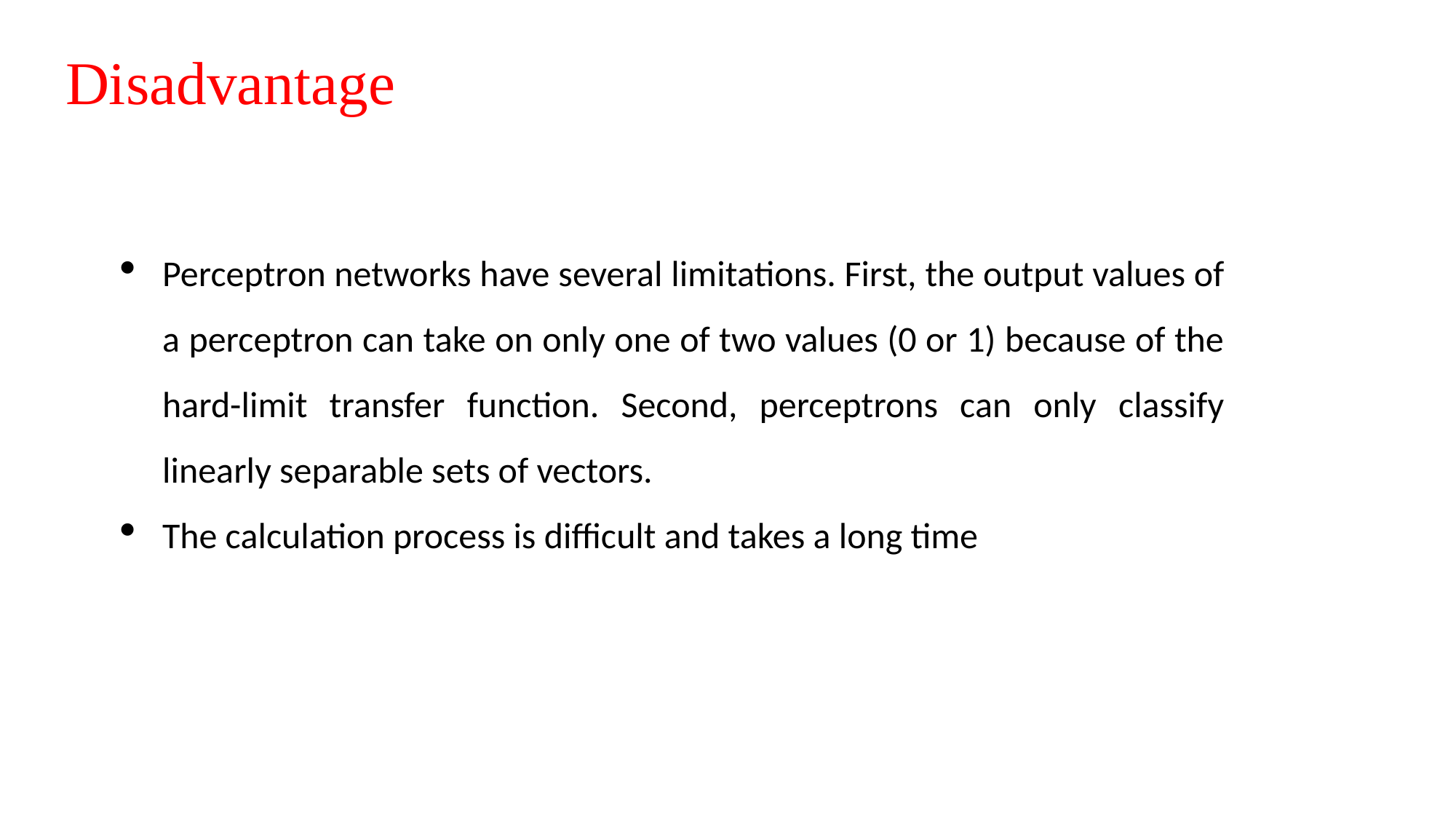

# Disadvantage
Perceptron networks have several limitations. First, the output values of a perceptron can take on only one of two values (0 or 1) because of the hard-limit transfer function. Second, perceptrons can only classify linearly separable sets of vectors.
The calculation process is difficult and takes a long time